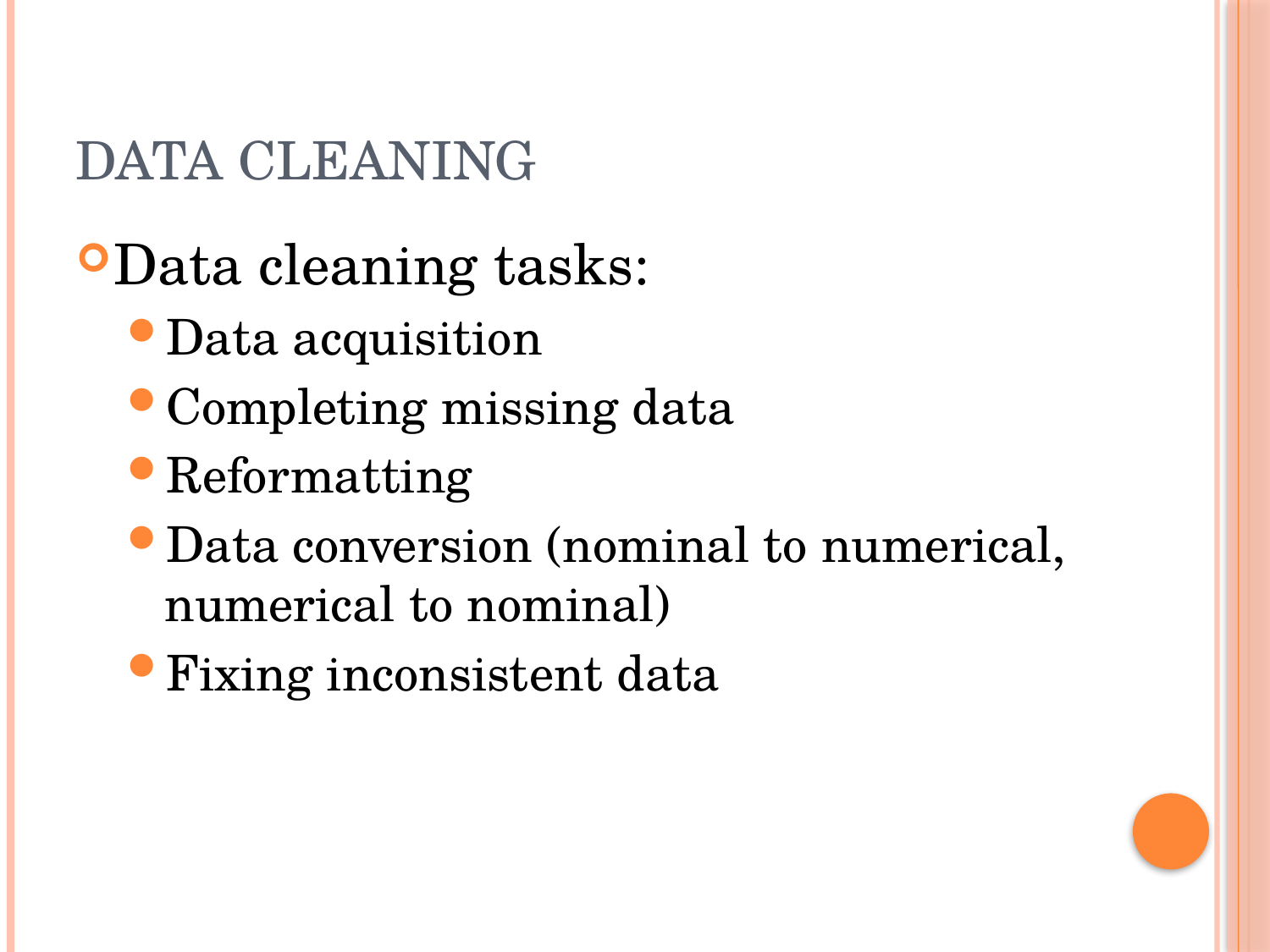

# Data cleaning
Data cleaning tasks:
Data acquisition
Completing missing data
Reformatting
Data conversion (nominal to numerical, numerical to nominal)
Fixing inconsistent data